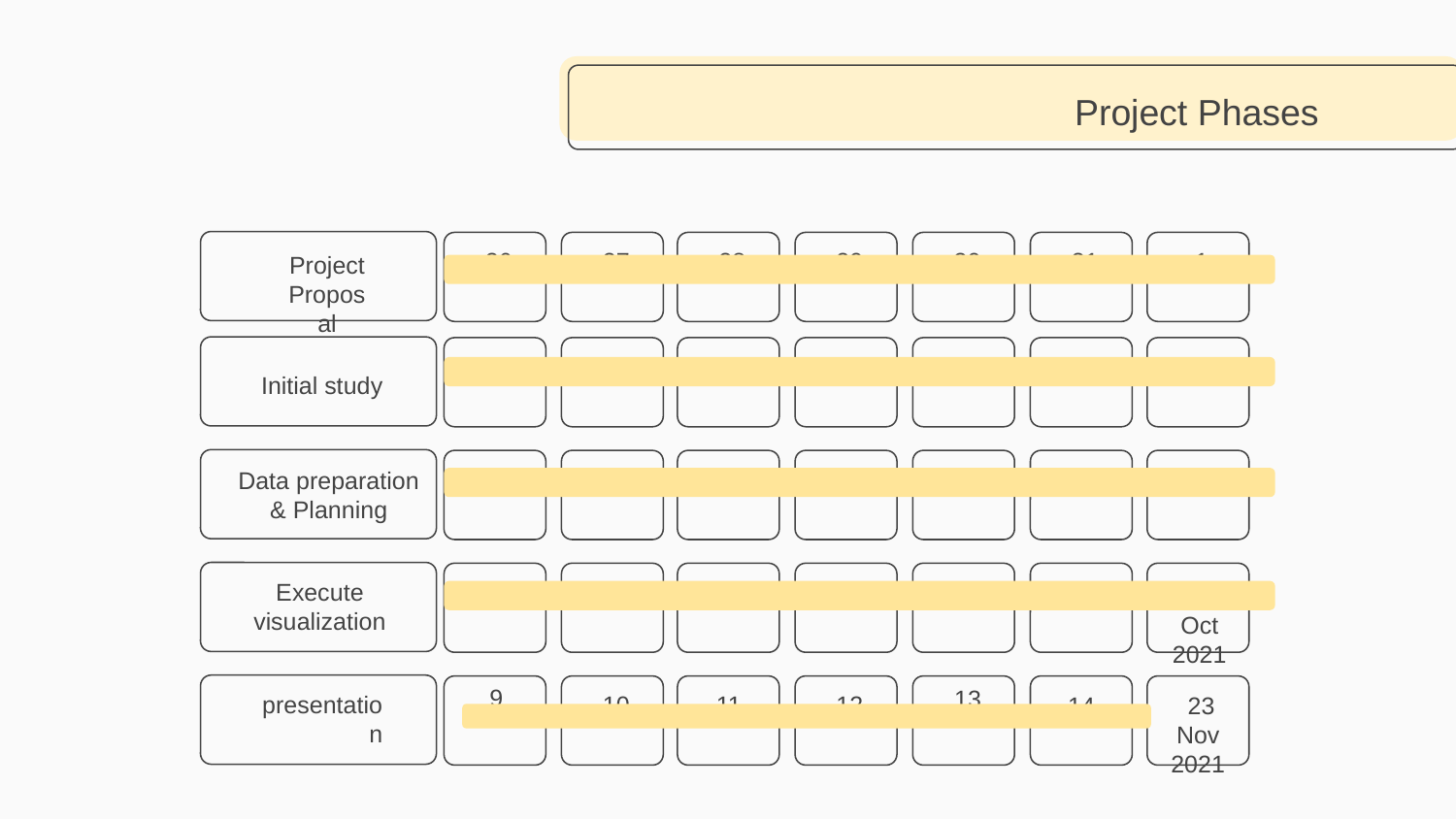

# Project Phases

26
27
28
29
30
31
1

Project Proposal

2
3
4
6
7
5
Initial study

Data preparation & Planning
9
10
11
12
13
14
15

14
Execute visualization
9
10
11
13
12
15 Oct 2021

9
13
presentation
11

10
12

14
 23 Nov 2021